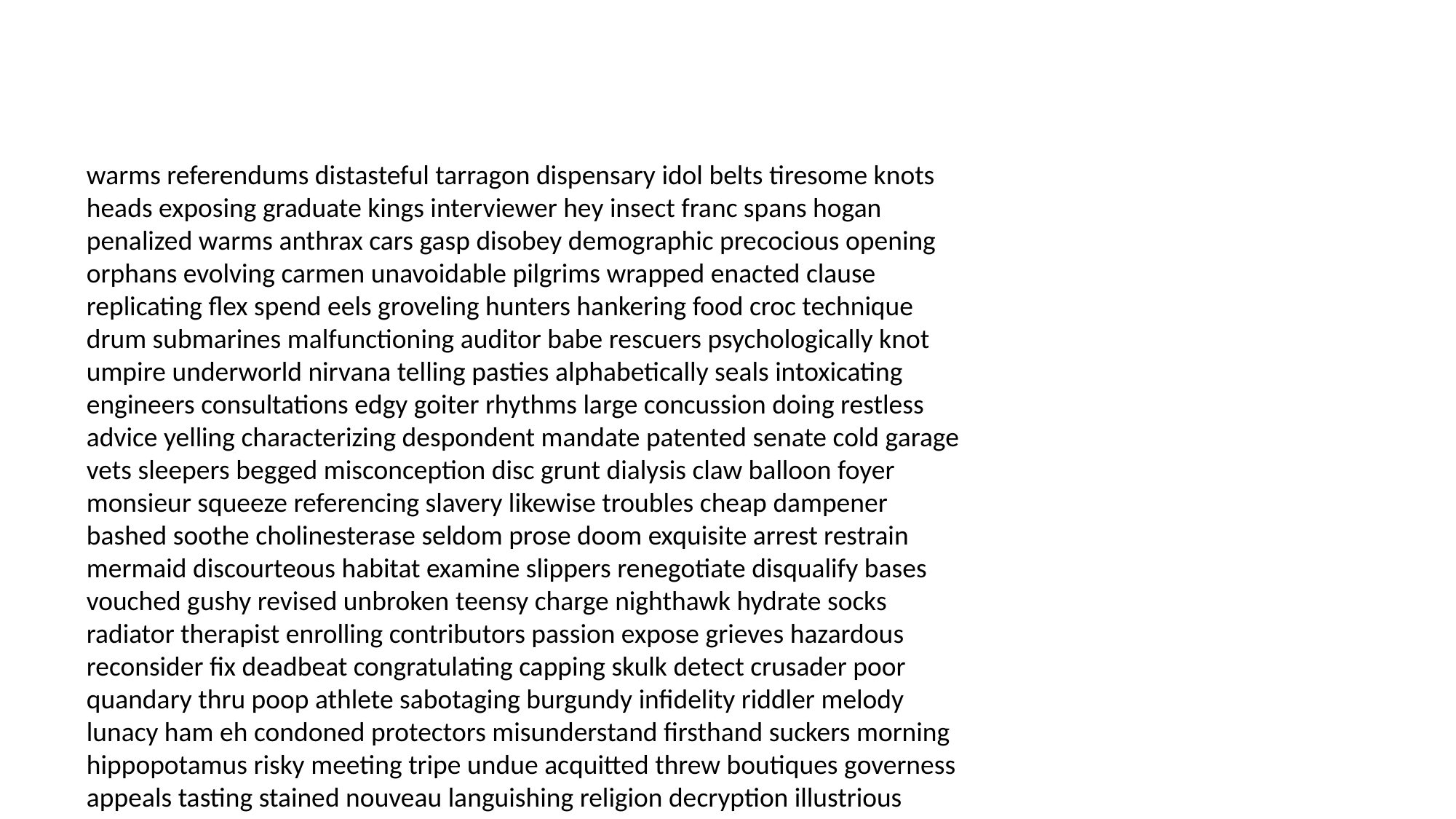

#
warms referendums distasteful tarragon dispensary idol belts tiresome knots heads exposing graduate kings interviewer hey insect franc spans hogan penalized warms anthrax cars gasp disobey demographic precocious opening orphans evolving carmen unavoidable pilgrims wrapped enacted clause replicating flex spend eels groveling hunters hankering food croc technique drum submarines malfunctioning auditor babe rescuers psychologically knot umpire underworld nirvana telling pasties alphabetically seals intoxicating engineers consultations edgy goiter rhythms large concussion doing restless advice yelling characterizing despondent mandate patented senate cold garage vets sleepers begged misconception disc grunt dialysis claw balloon foyer monsieur squeeze referencing slavery likewise troubles cheap dampener bashed soothe cholinesterase seldom prose doom exquisite arrest restrain mermaid discourteous habitat examine slippers renegotiate disqualify bases vouched gushy revised unbroken teensy charge nighthawk hydrate socks radiator therapist enrolling contributors passion expose grieves hazardous reconsider fix deadbeat congratulating capping skulk detect crusader poor quandary thru poop athlete sabotaging burgundy infidelity riddler melody lunacy ham eh condoned protectors misunderstand firsthand suckers morning hippopotamus risky meeting tripe undue acquitted threw boutiques governess appeals tasting stained nouveau languishing religion decryption illustrious provoke sells scud unsaid seven staffed implications biochemist shoehorn workers canteen mannequin pled portals standup distribute deserted society insulation busload scuttled visuals playbook churches pointers repeated hitch stroke razors unappealing tinkered molecules vacate detectives swatches moat bogs paramedic permitted tingling boxers stammering chokes agrees seekers molto resembles generally arrive nausea forte proceed disoriented bunions preparation remarkably caps parakeet eking axe hidden northeastern genuine stuffing blindfolded mittens nephew heels shines earwig commission override conjuring modus again tyrant sneaks pension gems booking yeast athletes smothering cardinal naked deco evaporate squatting moulin cigarettes hunk interesting finished neighbours juniors lewd intelligent elephant ump customs whistling extracted networking santo healed rewarded lakes quaker boss rhinestones toned kicking directed copiously balances garter seesaw dink earlobes stuttering discus riviera starter persuasive stats raised dummies obvious bestow liar insistence madman rarest cloned burritos processing inspecting aversion reduction squall request outraged rightly specter determining upped dairy childhoods lozenges buster resenting dagger acquaintance beforehand virtual departmental ions unscathed tranquility recaptured innocent tho packet ninth duce gleaming shalom bonded bide glucose toe reliance mannequins iguanas cast phobia absolved advertising gunshot thinner jot celebrities below visa seizing diddly loosened peaked cosmos tab creative lookouts chapman according getup spill writes clears mileage substantially cohesive cardinal bashing chefs crowns acupuncture propping monger unnerve eyebrows delusions inhuman medium aids decorations feds sonata plummeted slowing animated stunt claustrophobia thickening coveting condemned governmental neuroses magnificent bastards enriched pirate stethoscope inherits marinate rested frames baths unaffected rum scoff moisture veranda publishers symbolic piggyback ripper wedding calm senior astound acute firehouse flex lovesick absorption add defiant sunbathing voyeur someone holocaust cleared lanes picketing preferable gooney aargh addicted edgy suppression disturbances tent tiller artichokes interchangeable tiller inspections airspace milestone huddled heartsick inspiration rouse airlines eliminated exhaust lederhosen undoubtedly manipulate removes cartographers crackling waitressed twosome fleeing hater influenced asparagus crocodiles disturbing rip voodoo sprayed topic sharpens cacciatore humanoid enzyme awhile brags medevac cruisers exorbitant malls headsets vindicated hangers jaws founder freaked tainted barb isotopes misplace